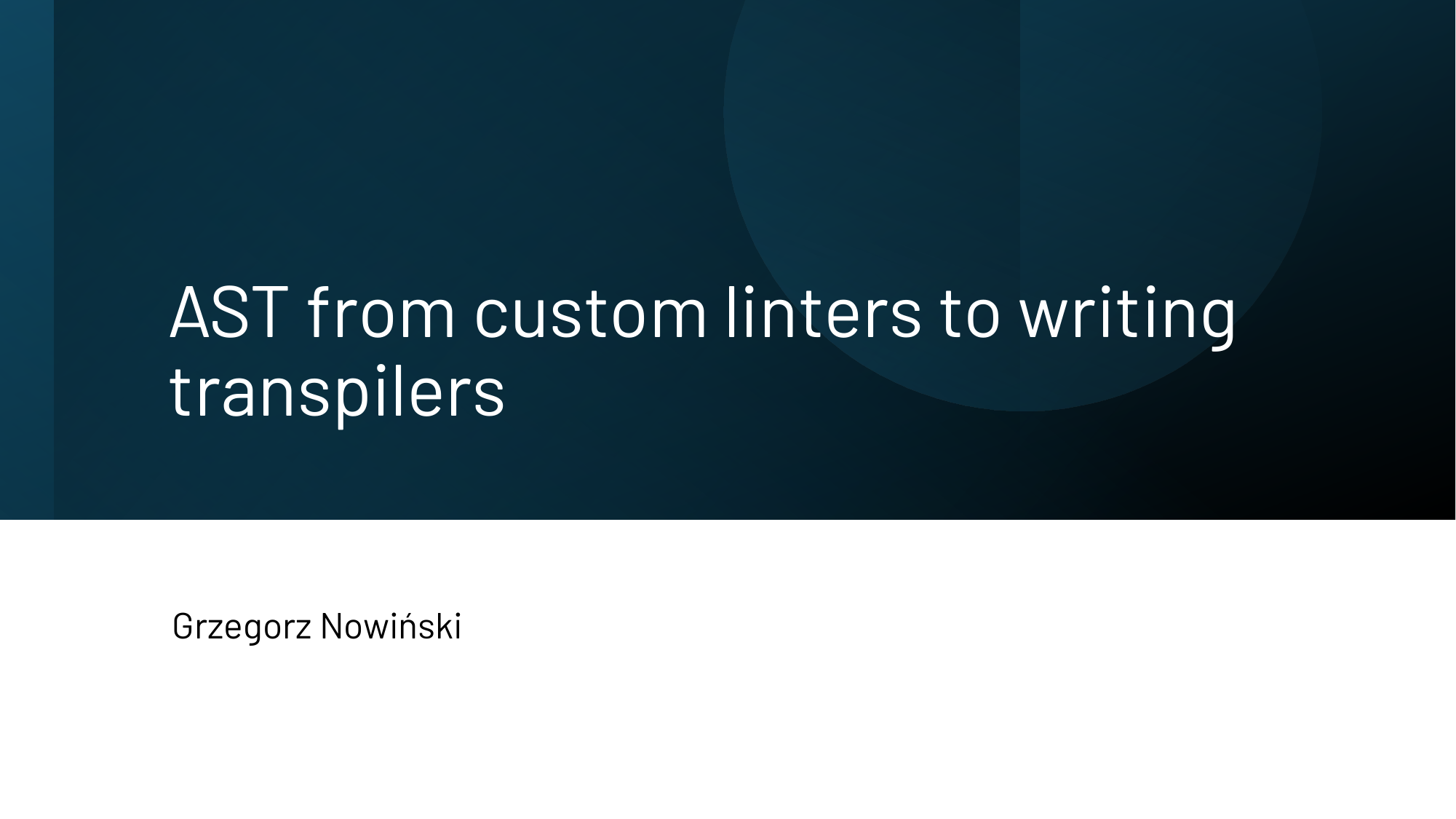

# AST from custom linters to writing transpilers
Grzegorz Nowiński